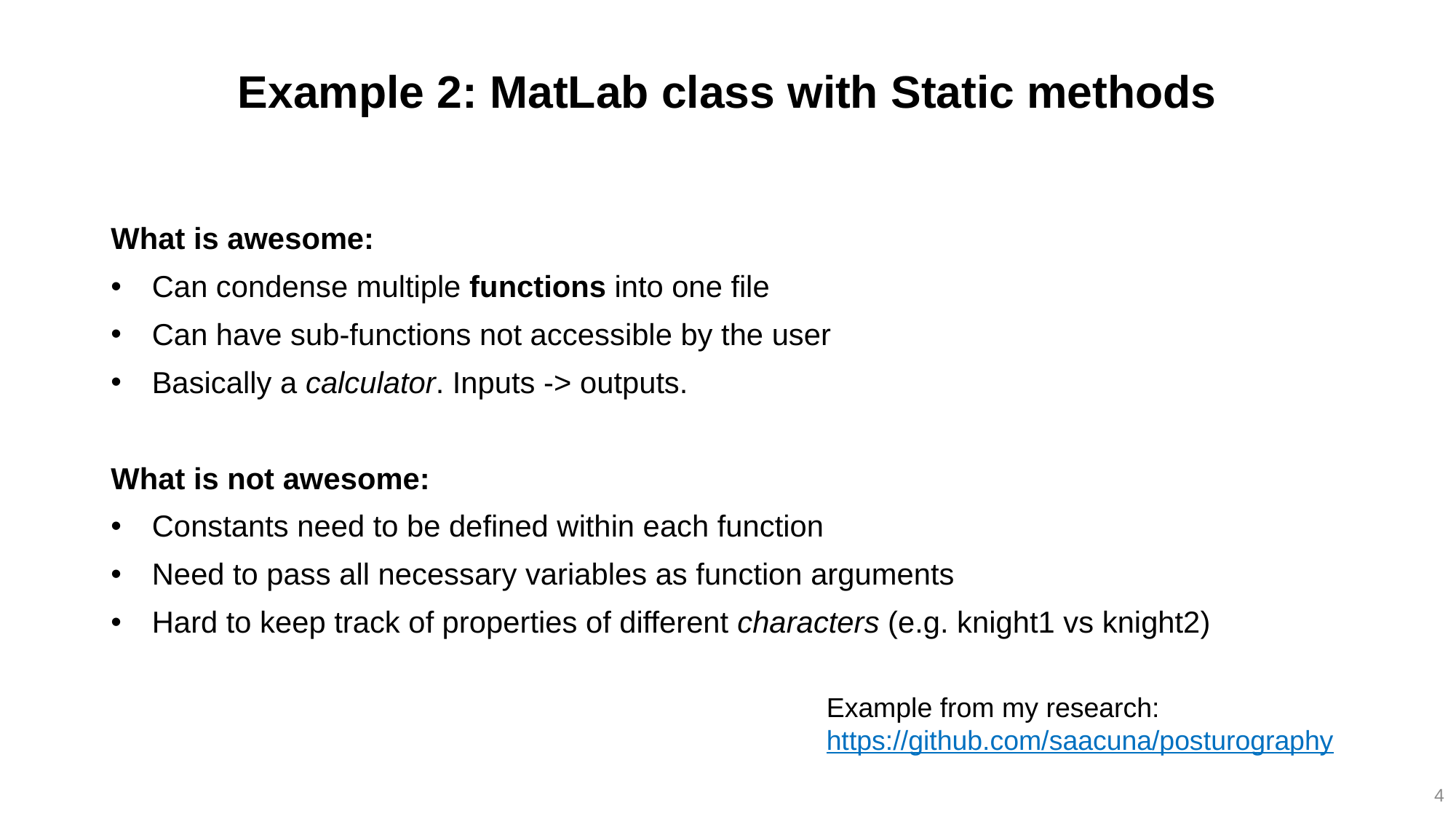

# Example 2: MatLab class with Static methods
What is awesome:
Can condense multiple functions into one file
Can have sub-functions not accessible by the user
Basically a calculator. Inputs -> outputs.

What is not awesome:
Constants need to be defined within each function
Need to pass all necessary variables as function arguments
Hard to keep track of properties of different characters (e.g. knight1 vs knight2)
Example from my research:
https://github.com/saacuna/posturography
4